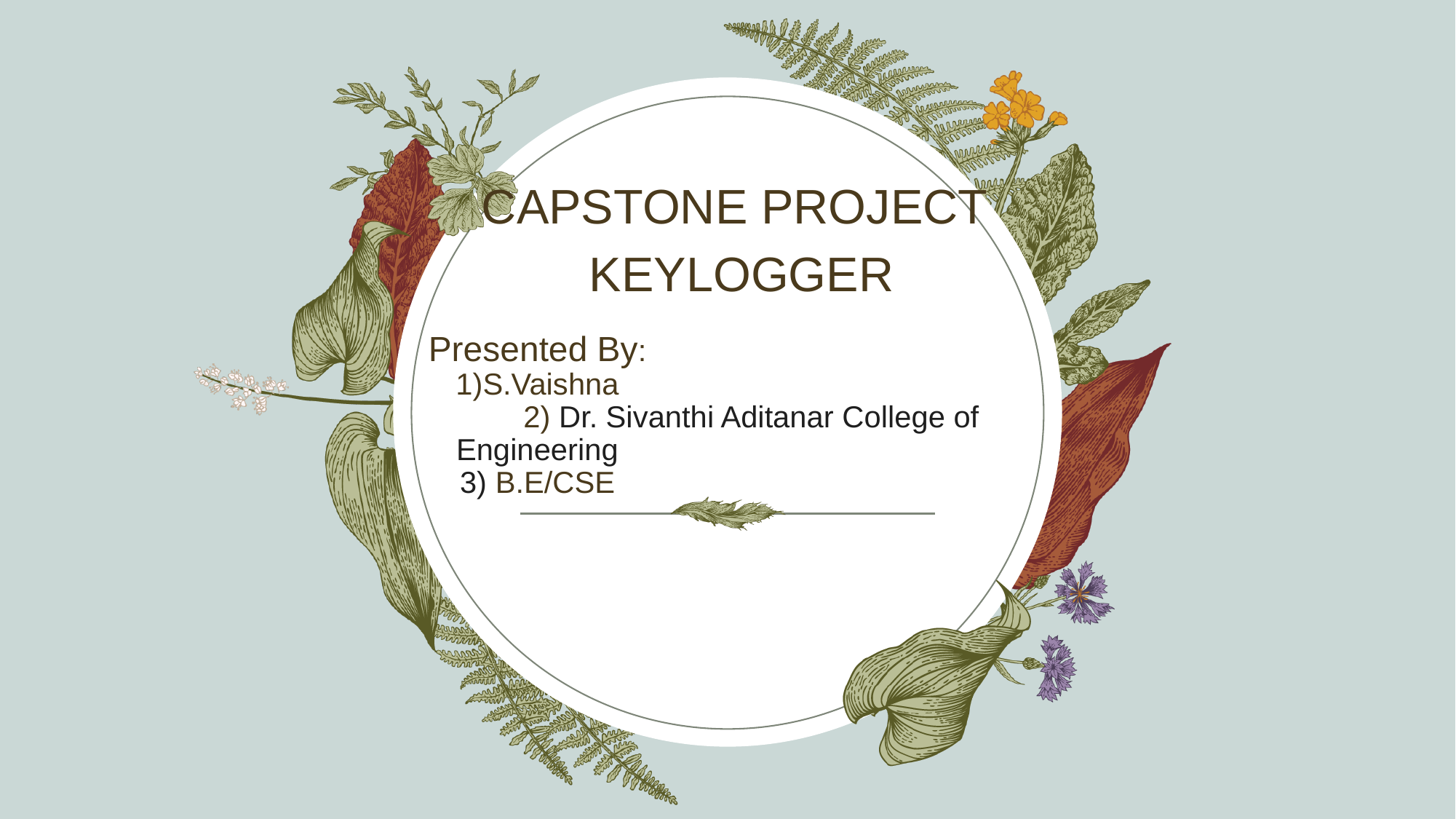

CAPSTONE PROJECT
 KEYLOGGER​
# Presented By: 1)S.Vaishna 2) Dr. Sivanthi Aditanar College of Engineering 3) B.E/CSE